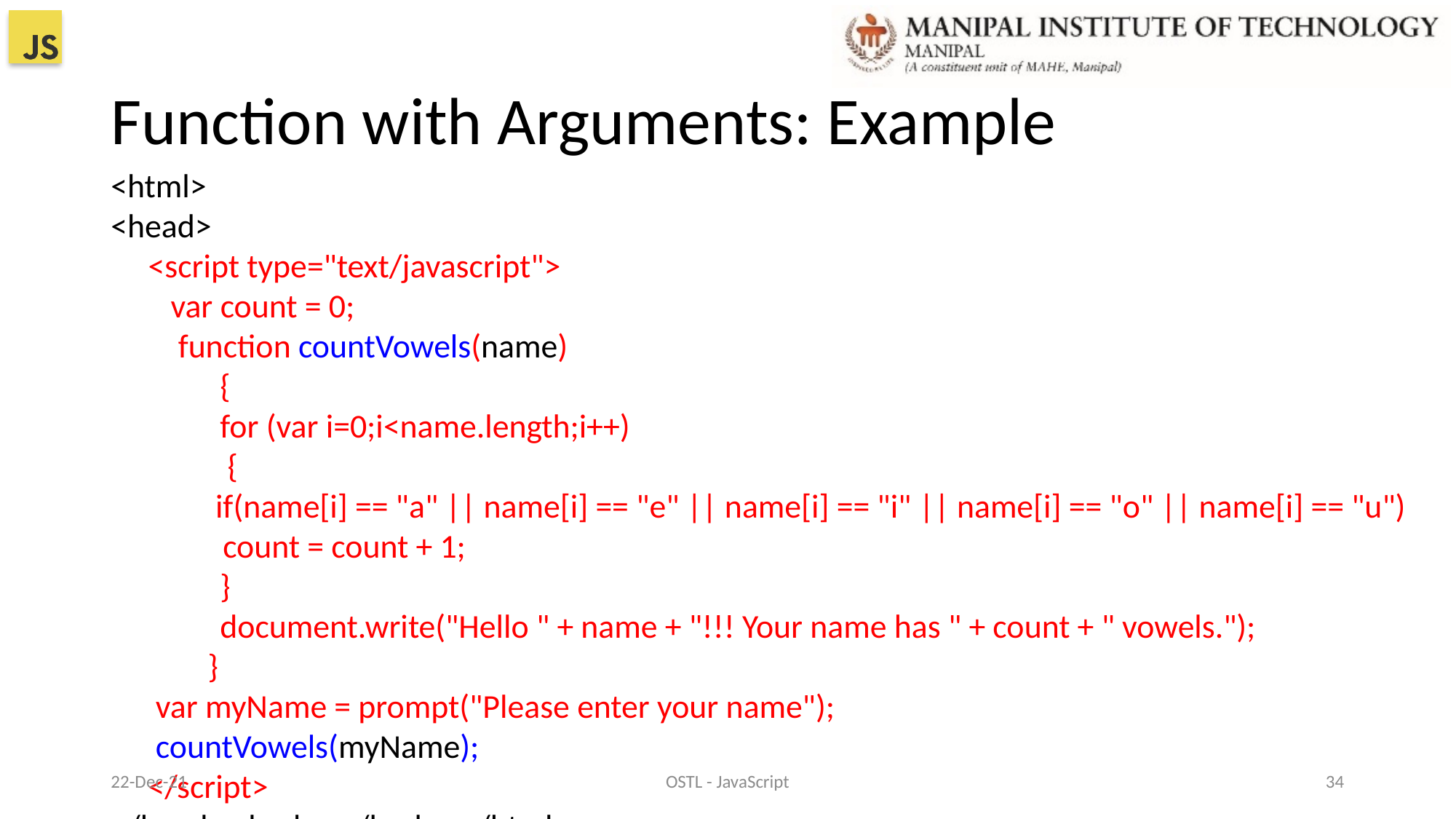

# Function with Arguments: Example
<html>
<head>
     <script type="text/javascript">
        var count = 0;
         function countVowels(name)
	{
	for (var i=0;i<name.length;i++)
	 {
              if(name[i] == "a" || name[i] == "e" || name[i] == "i" || name[i] == "o" || name[i] == "u")
               count = count + 1;
	}
	document.write("Hello " + name + "!!! Your name has " + count + " vowels.");
             }
      var myName = prompt("Please enter your name");
      countVowels(myName);
     </script>
</head> <body> </body> </html>
22-Dec-21
OSTL - JavaScript
34